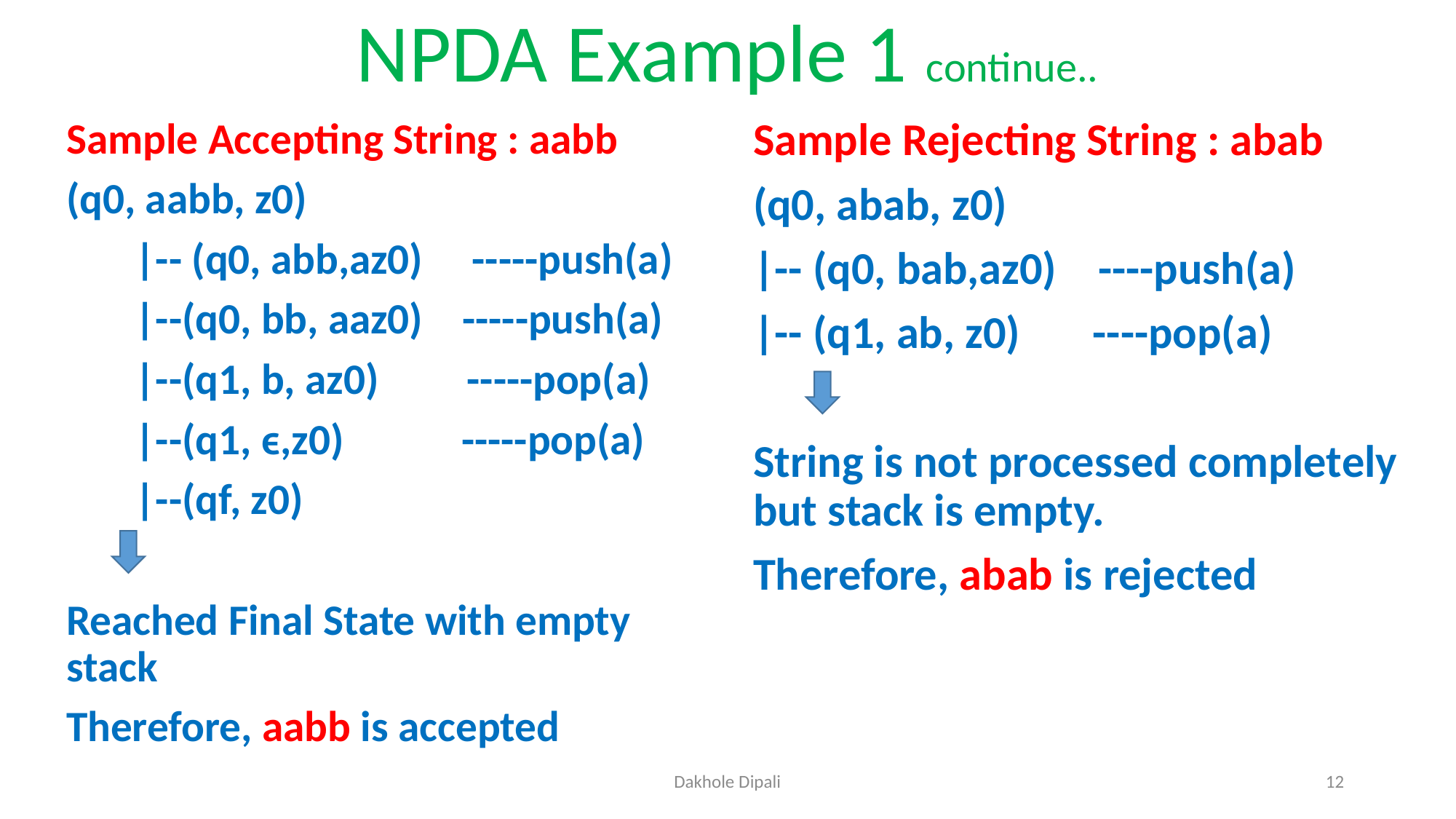

# NPDA Example 1 continue..
Sample Accepting String : aabb
(q0, aabb, z0)
       |-- (q0, abb,az0)     -----push(a)
       |--(q0, bb, aaz0)    -----push(a)
       |--(q1, b, az0)         -----pop(a)
       |--(q1, ϵ,z0)            -----pop(a)
       |--(qf, z0)

Reached Final State with empty stack
Therefore, aabb is accepted

Sample Rejecting String : abab
(q0, abab, z0)
|-- (q0, bab,az0)    ----push(a)
|-- (q1, ab, z0)       ----pop(a)

String is not processed completely but stack is empty.
Therefore, abab is rejected

Dakhole Dipali
12